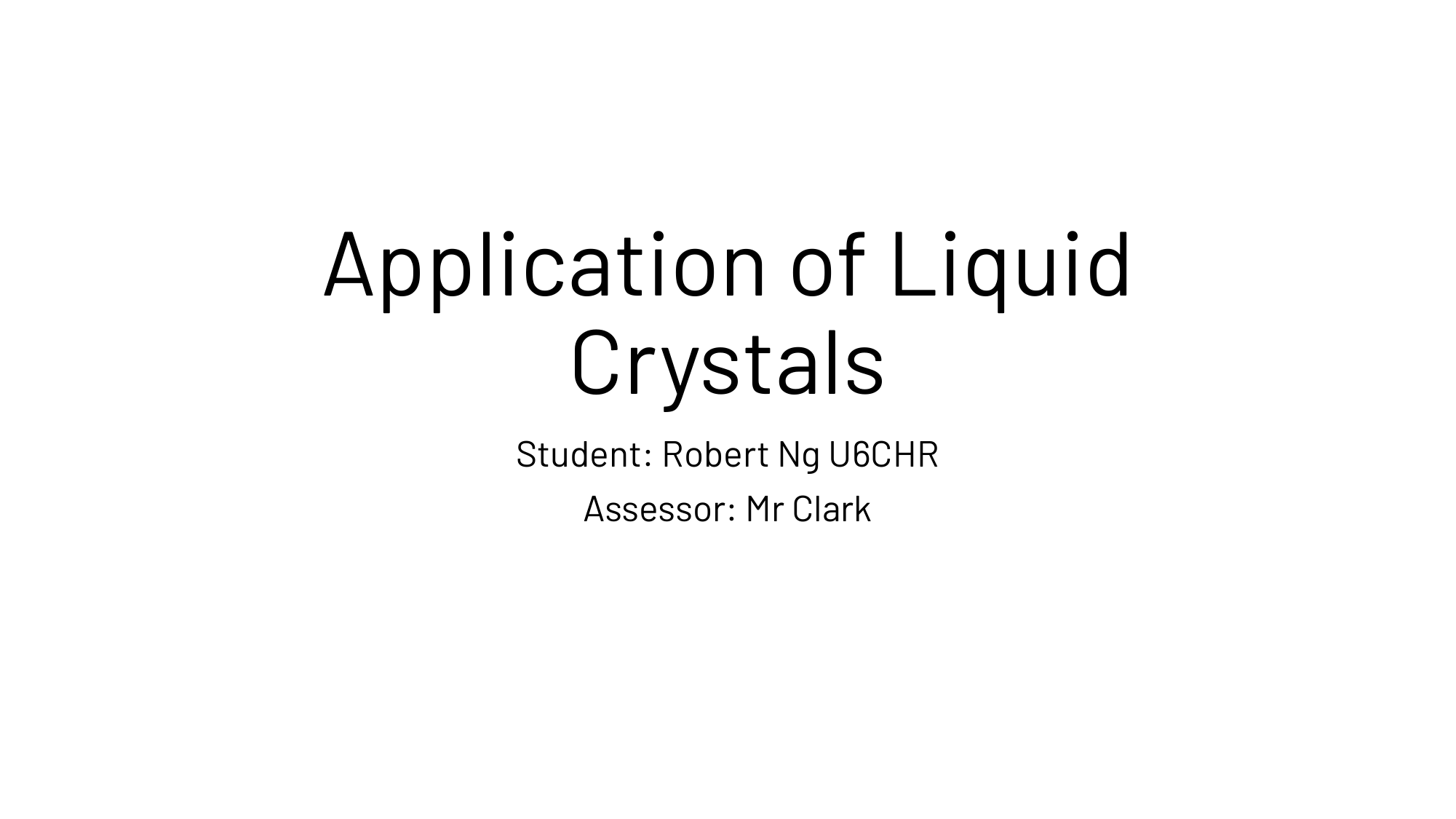

# Application of Liquid Crystals
Student: Robert Ng U6CHR
Assessor: Mr Clark